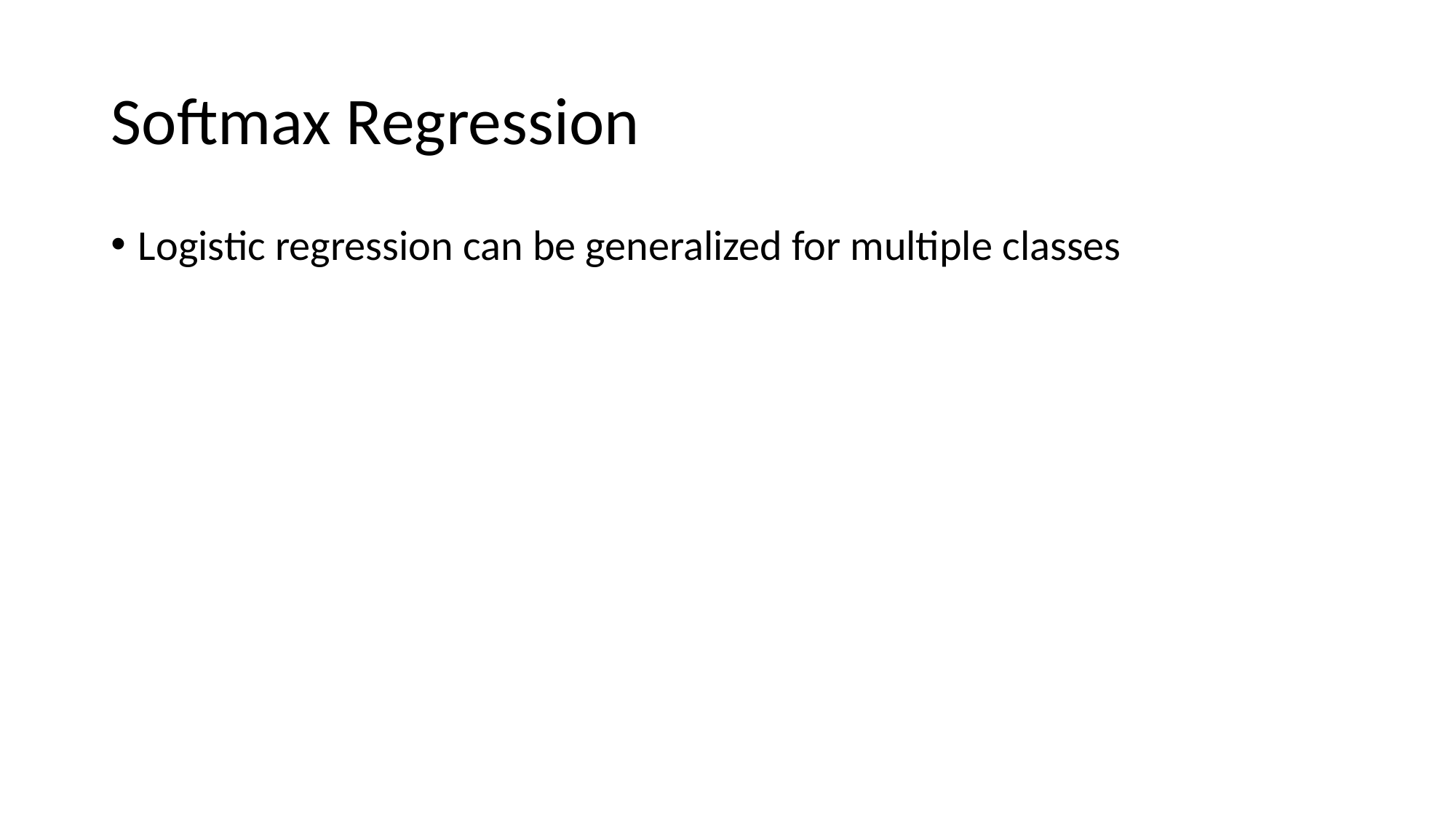

# Softmax Regression
Logistic regression can be generalized for multiple classes